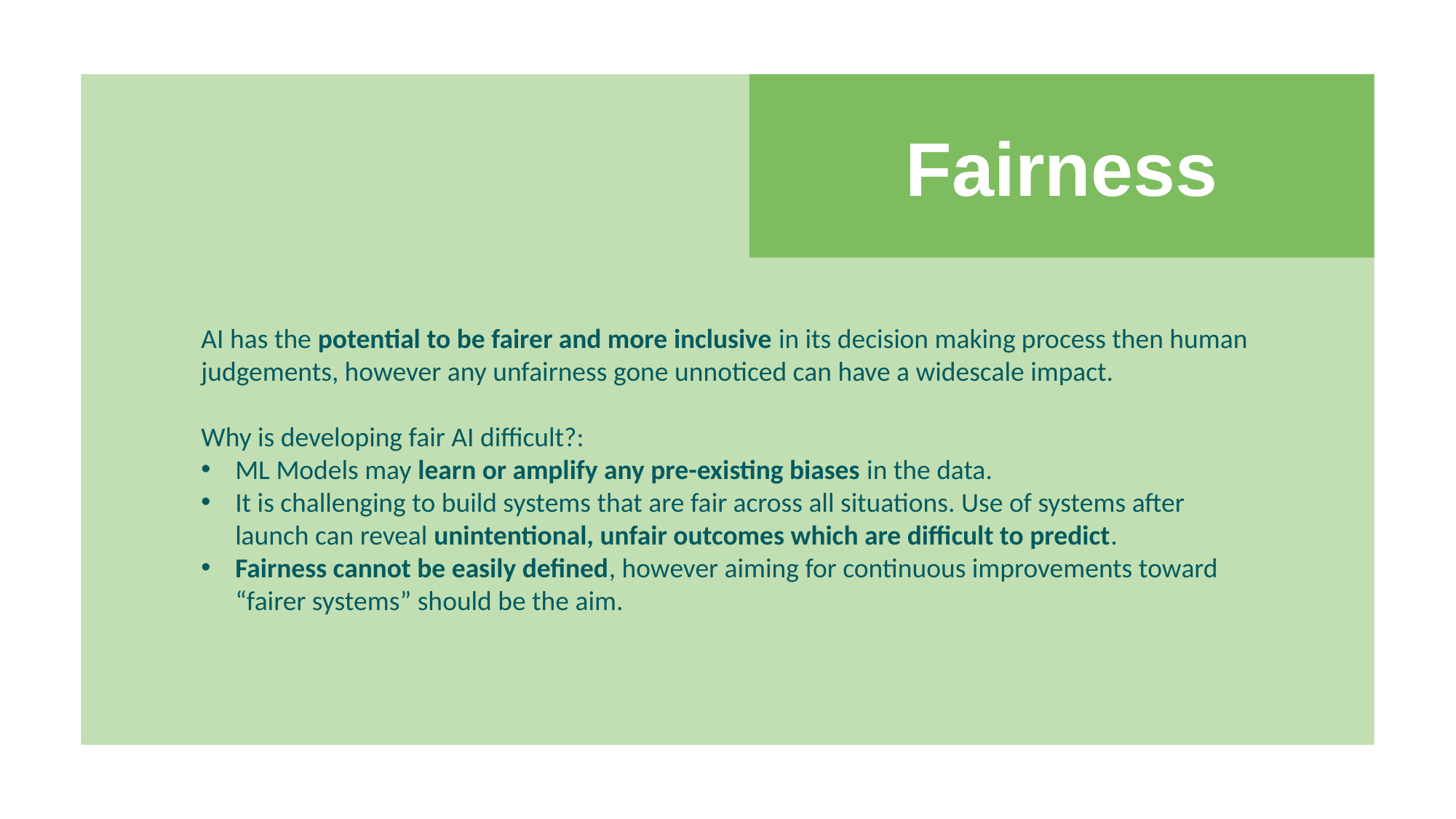

Fairness

AI has the potential to be fairer and more inclusive in its decision making process then human judgements, however any unfairness gone unnoticed can have a widescale impact.

Why is developing fair AI difficult?:
ML Models may learn or amplify any pre-existing biases in the data.
It is challenging to build systems that are fair across all situations. Use of systems after launch can reveal unintentional, unfair outcomes which are difficult to predict.
Fairness cannot be easily defined, however aiming for continuous improvements toward “fairer systems” should be the aim.